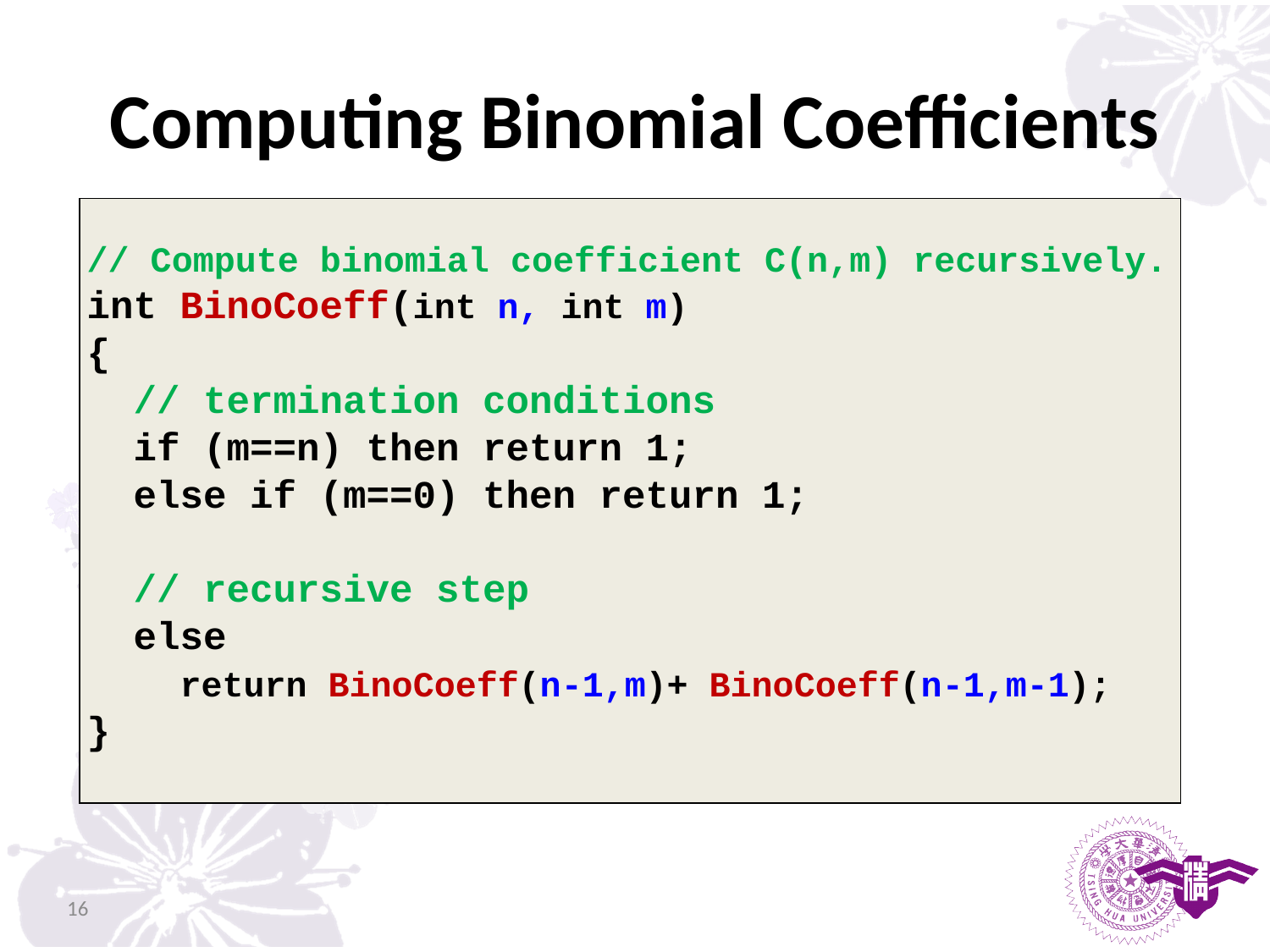

# Computing Binomial Coefficients
// Compute binomial coefficient C(n,m) recursively.
int BinoCoeff(int n, int m)
{
  // termination conditions
  if (m==n) then return 1;
  else if (m==0) then return 1;

  // recursive step
  else
    return BinoCoeff(n-1,m)+ BinoCoeff(n-1,m-1);
}
16